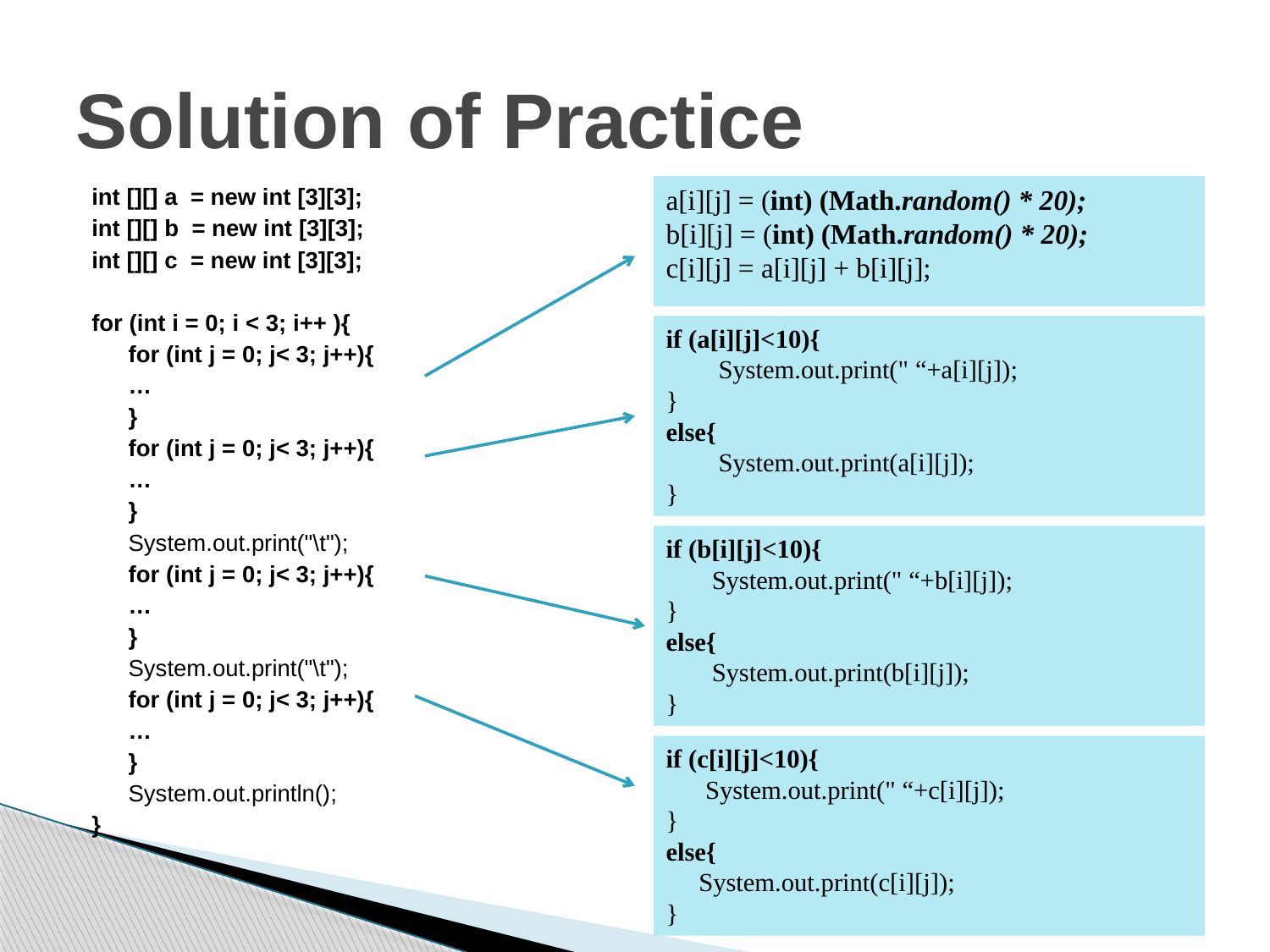

# Solution of Practice
int [][] a  = new int [3][3];
int [][] b  = new int [3][3];
int [][] c  = new int [3][3];

for (int i = 0; i < 3; i++ ){
		for (int j = 0; j< 3; j++){
			…
		}
		for (int j = 0; j< 3; j++){
			…
		}
		System.out.print("\t");
		for (int j = 0; j< 3; j++){
			…
		}
		System.out.print("\t");
		for (int j = 0; j< 3; j++){
			…
		}
		System.out.println();
}

a[i][j] = (int) (Math.random() * 20);
b[i][j] = (int) (Math.random() * 20);
c[i][j] = a[i][j] + b[i][j];
if (a[i][j]<10){
        System.out.print(" “+a[i][j]);
}
else{
        System.out.print(a[i][j]);
}
if (b[i][j]<10){
       System.out.print(" “+b[i][j]);
}
else{
       System.out.print(b[i][j]);
}
if (c[i][j]<10){
      System.out.print(" “+c[i][j]);
}
else{
     System.out.print(c[i][j]);
}